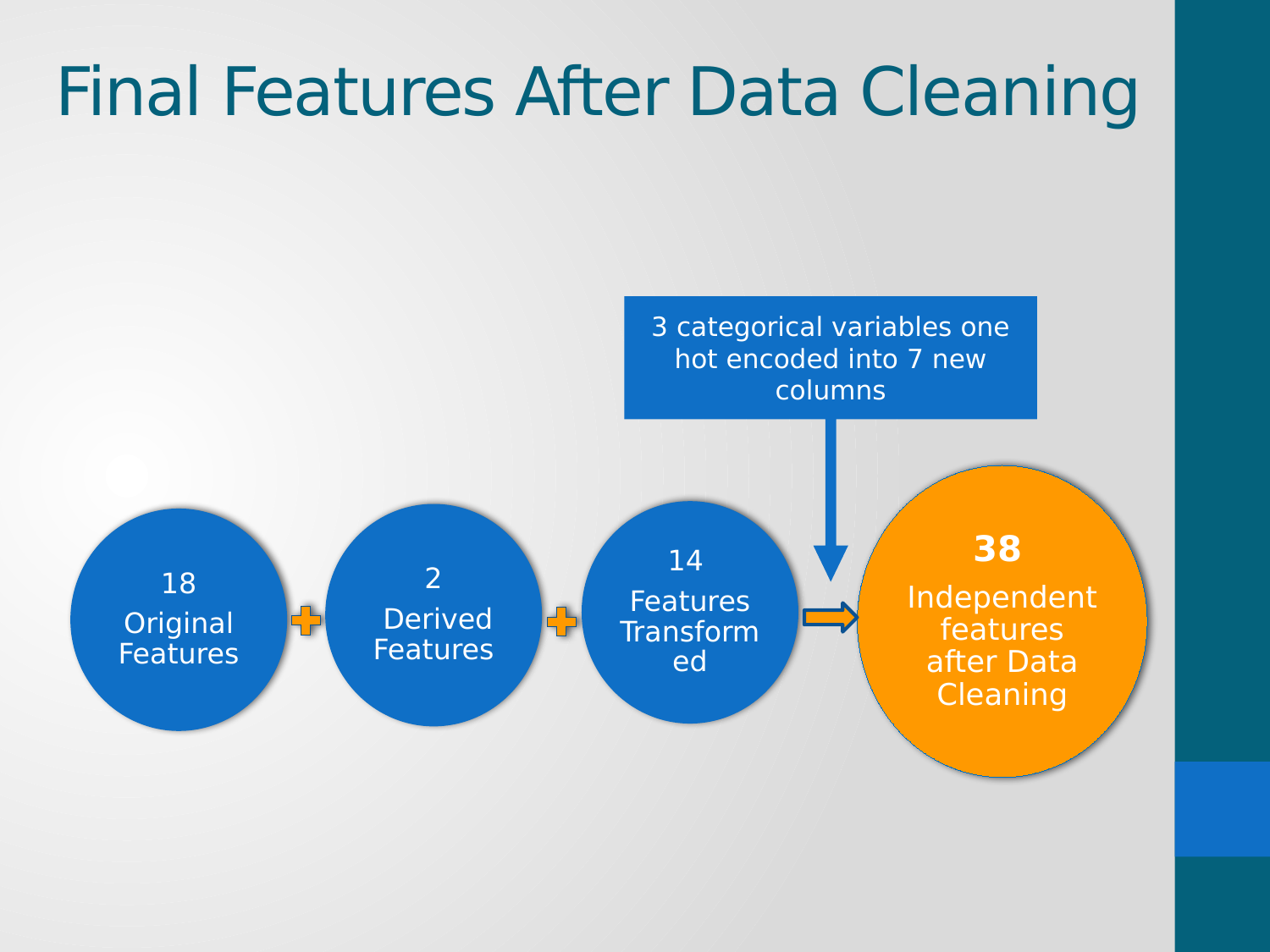

Final Features After Data Cleaning

3 categorical variables one hot encoded into 7 new columns
18
Original Features

2
 Derived Features

14
Features Transformed

38
Independent features after Data Cleaning